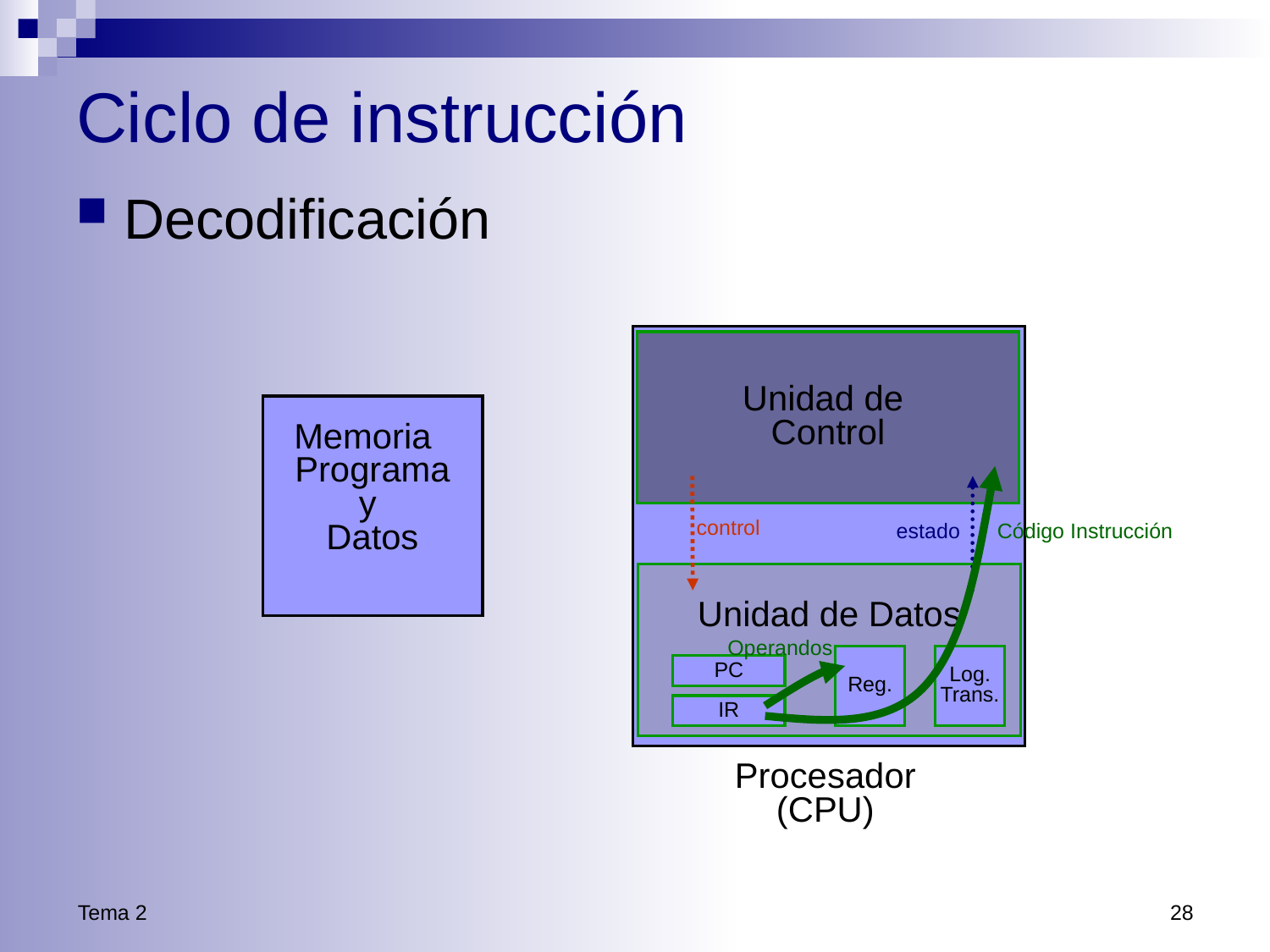

# Ciclo de instrucción
Decodificación

Unidad de
Control
Memoria
Programa
y
Datos

control
estado
Código Instrucción
Unidad de Datos

Operandos
Reg.
Log.
Trans.
PC

IR
Procesador
(CPU)
Tema 2
28